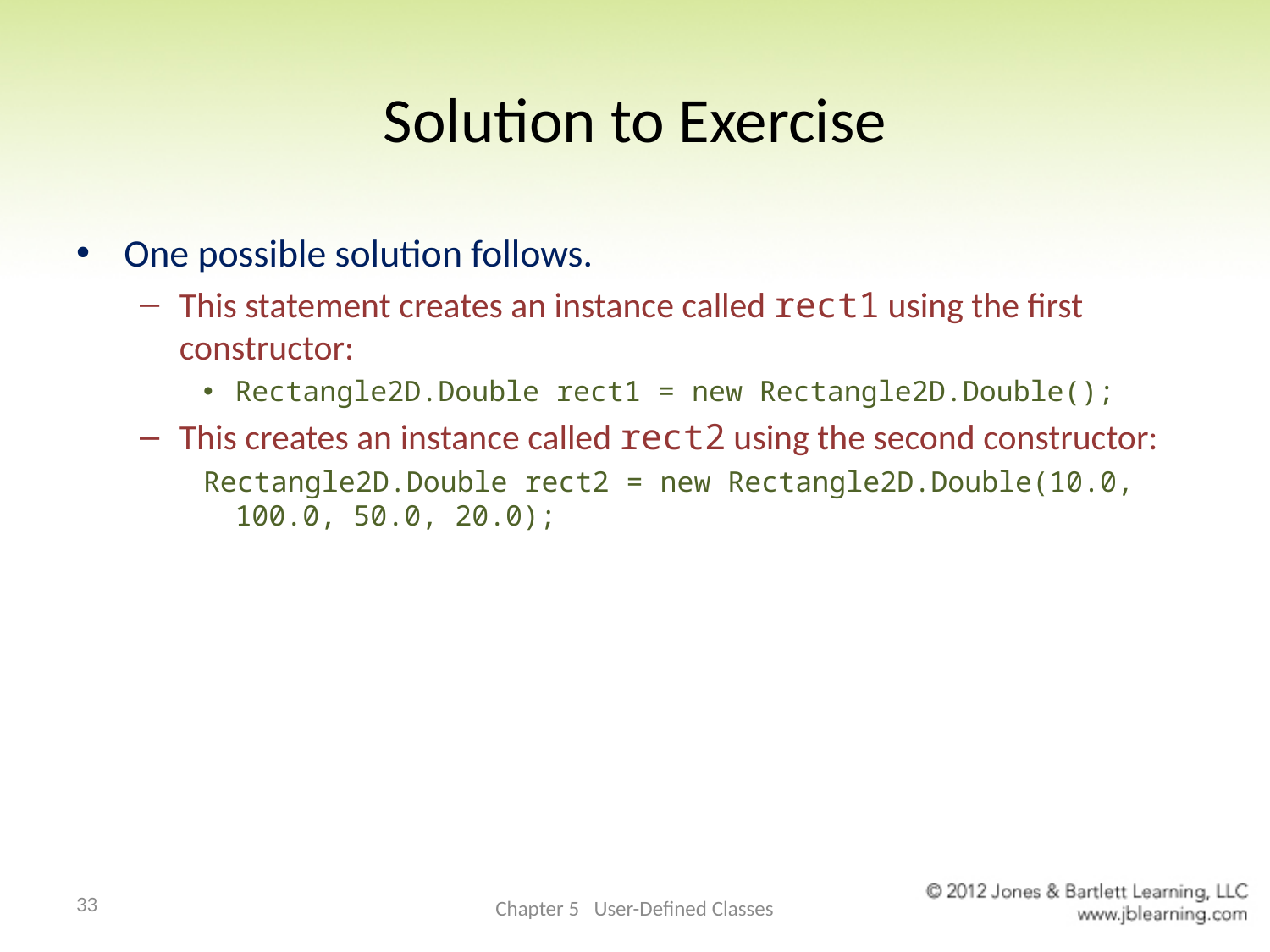

# Solution to Exercise
One possible solution follows.
This statement creates an instance called rect1 using the first constructor:
Rectangle2D.Double rect1 = new Rectangle2D.Double();
This creates an instance called rect2 using the second constructor:
Rectangle2D.Double rect2 = new Rectangle2D.Double(10.0, 100.0, 50.0, 20.0);

33
Chapter 5   User-Defined Classes